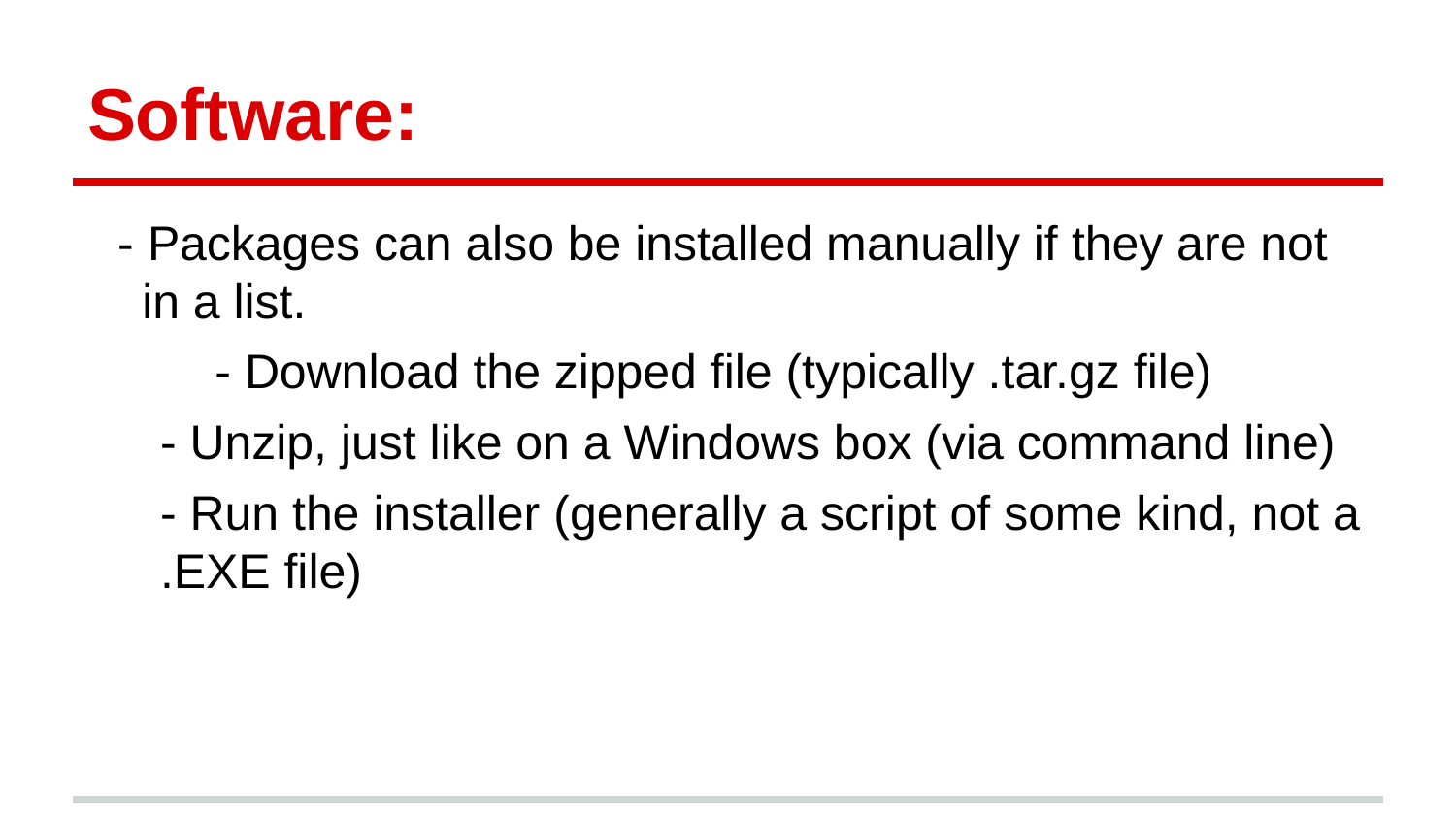

# Software:
- Packages can also be installed manually if they are not in a list.
- Download the zipped file (typically .tar.gz file)
- Unzip, just like on a Windows box (via command line)
- Run the installer (generally a script of some kind, not a .EXE file)